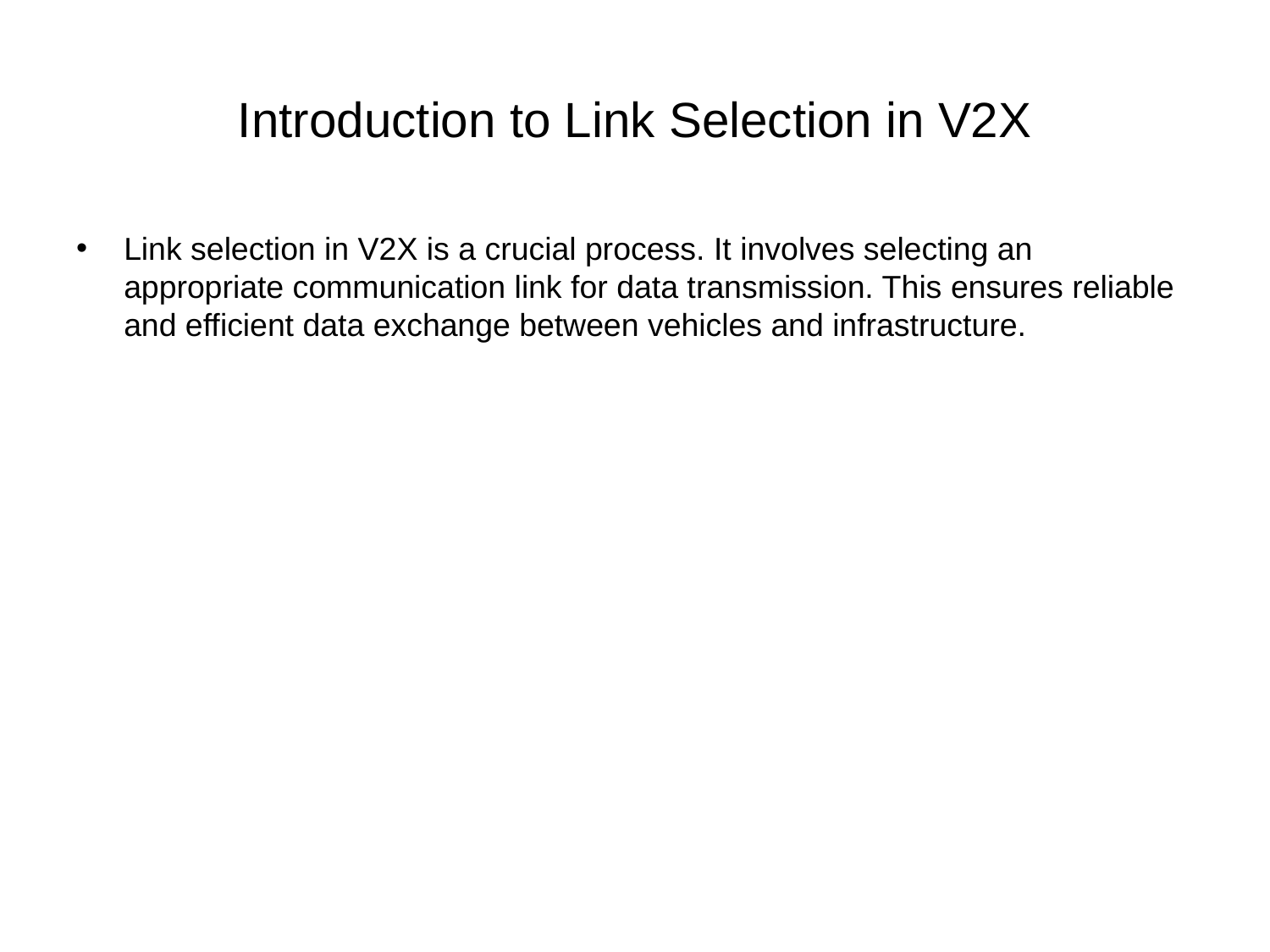

# Introduction to Link Selection in V2X
Link selection in V2X is a crucial process. It involves selecting an appropriate communication link for data transmission. This ensures reliable and efficient data exchange between vehicles and infrastructure.